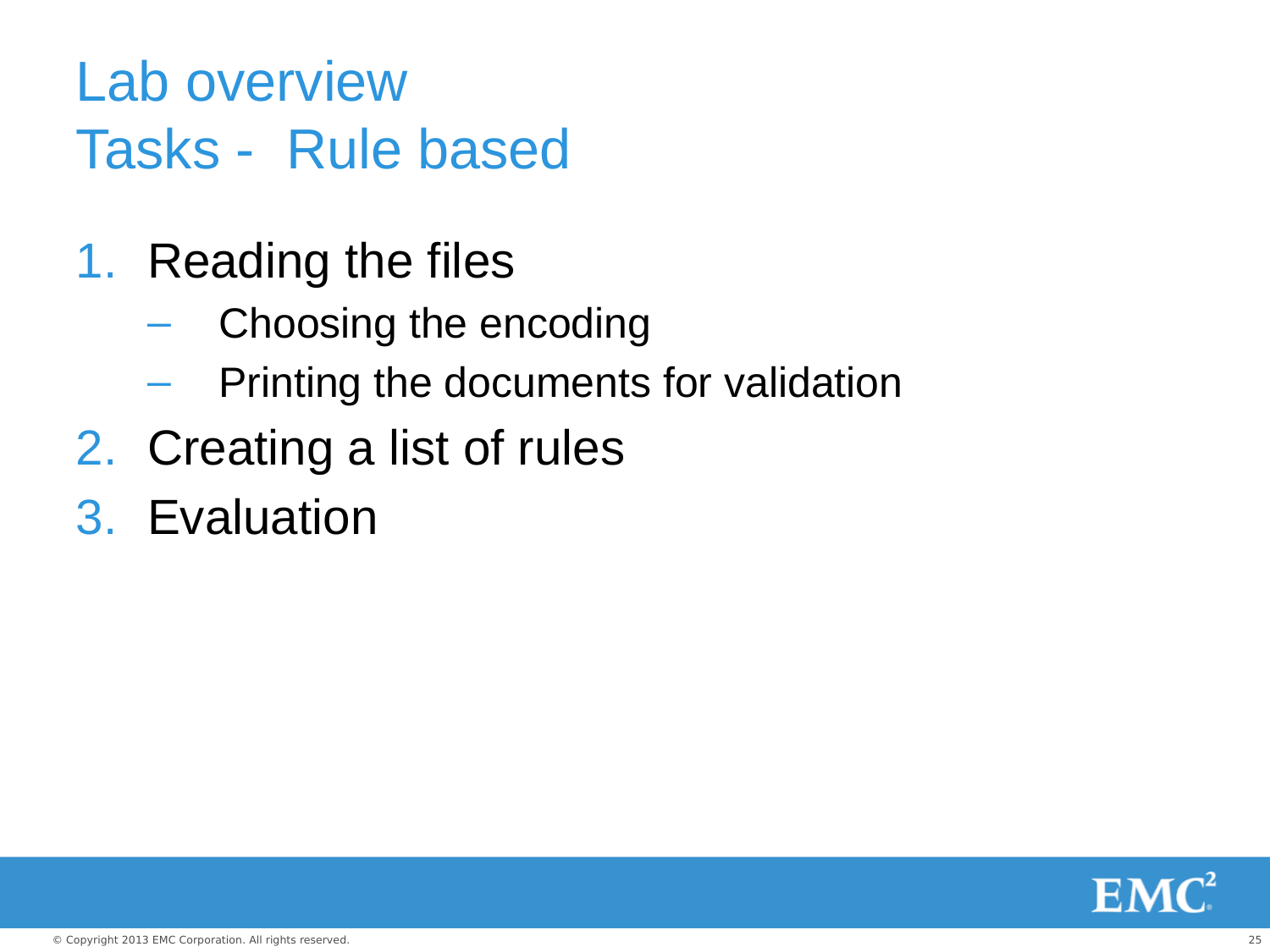

# Lab overview Tasks -  Rule based
Reading the files
Choosing the encoding
Printing the documents for validation
Creating a list of rules
Evaluation